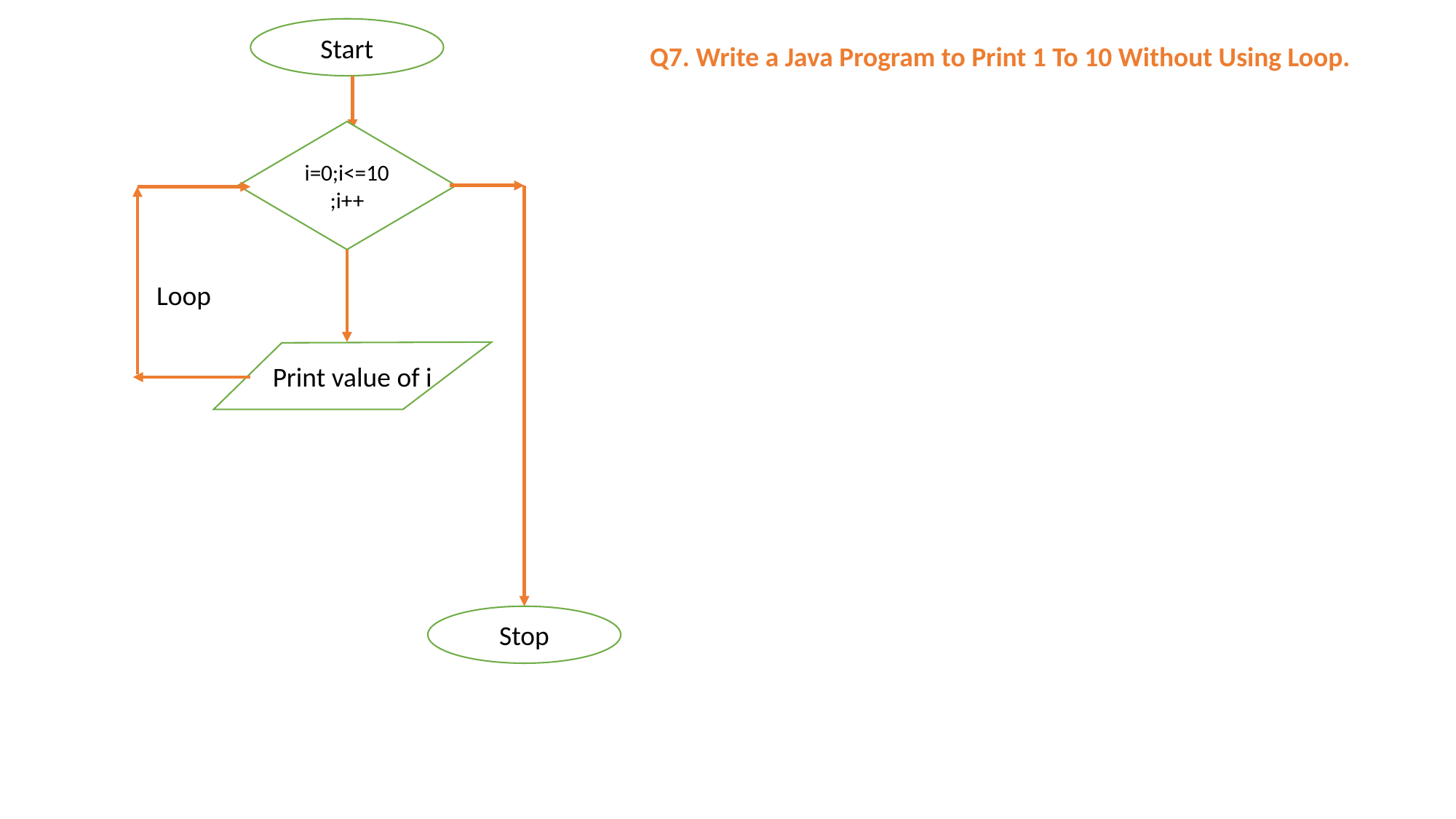

Start
Q7. Write a Java Program to Print 1 To 10 Without Using Loop.
i=0;i<=10;i++
Loop
Print value of i
Stop